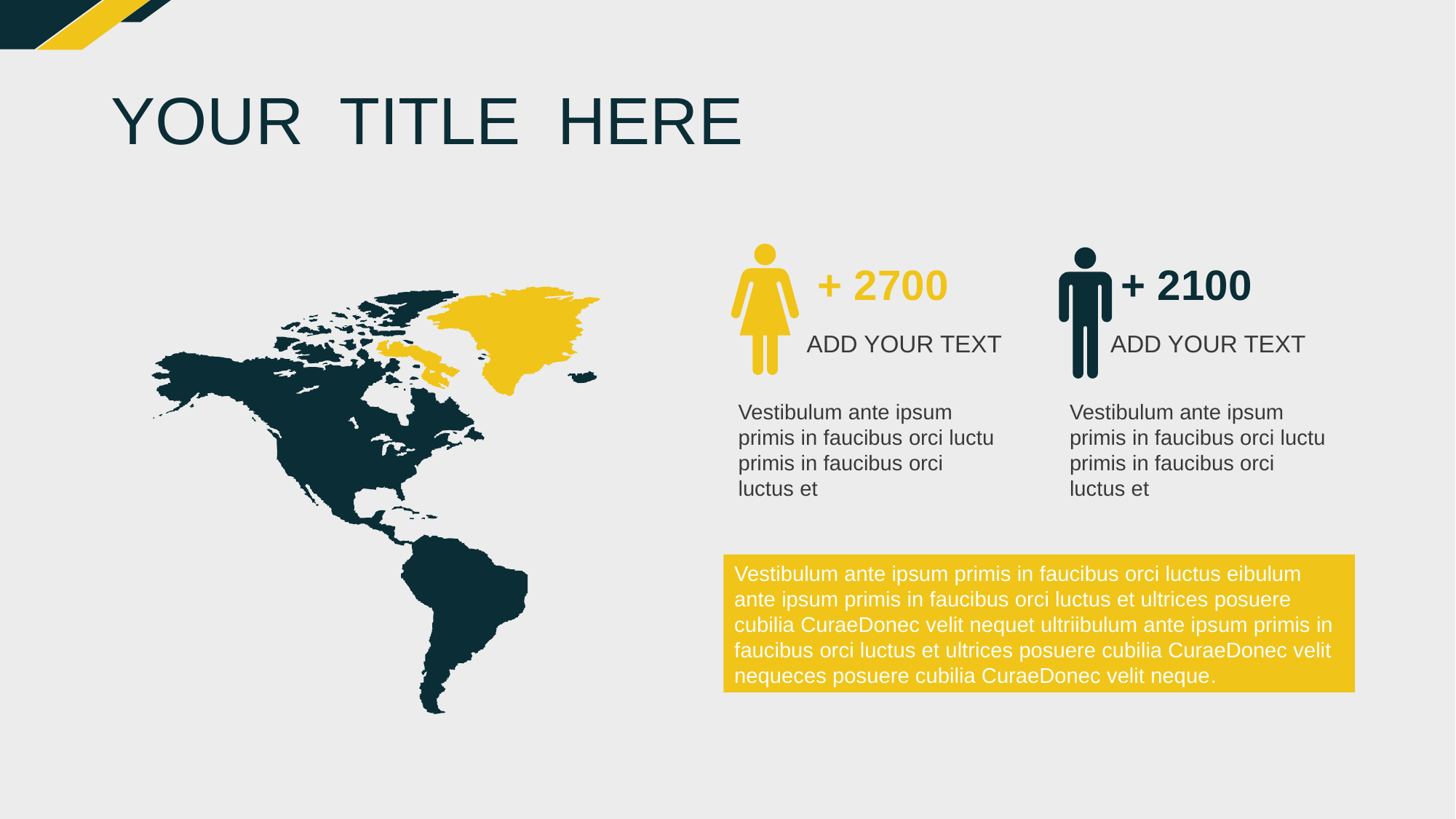

# YOUR  TITLE  HERE

+ 2700
+ 2100

ADD YOUR TEXT
ADD YOUR TEXT
Vestibulum ante ipsum primis in faucibus orci luctu primis in faucibus orci luctus et
Vestibulum ante ipsum primis in faucibus orci luctu primis in faucibus orci luctus et
Vestibulum ante ipsum primis in faucibus orci luctus eibulum ante ipsum primis in faucibus orci luctus et ultrices posuere cubilia CuraeDonec velit nequet ultriibulum ante ipsum primis in faucibus orci luctus et ultrices posuere cubilia CuraeDonec velit nequeces posuere cubilia CuraeDonec velit neque.